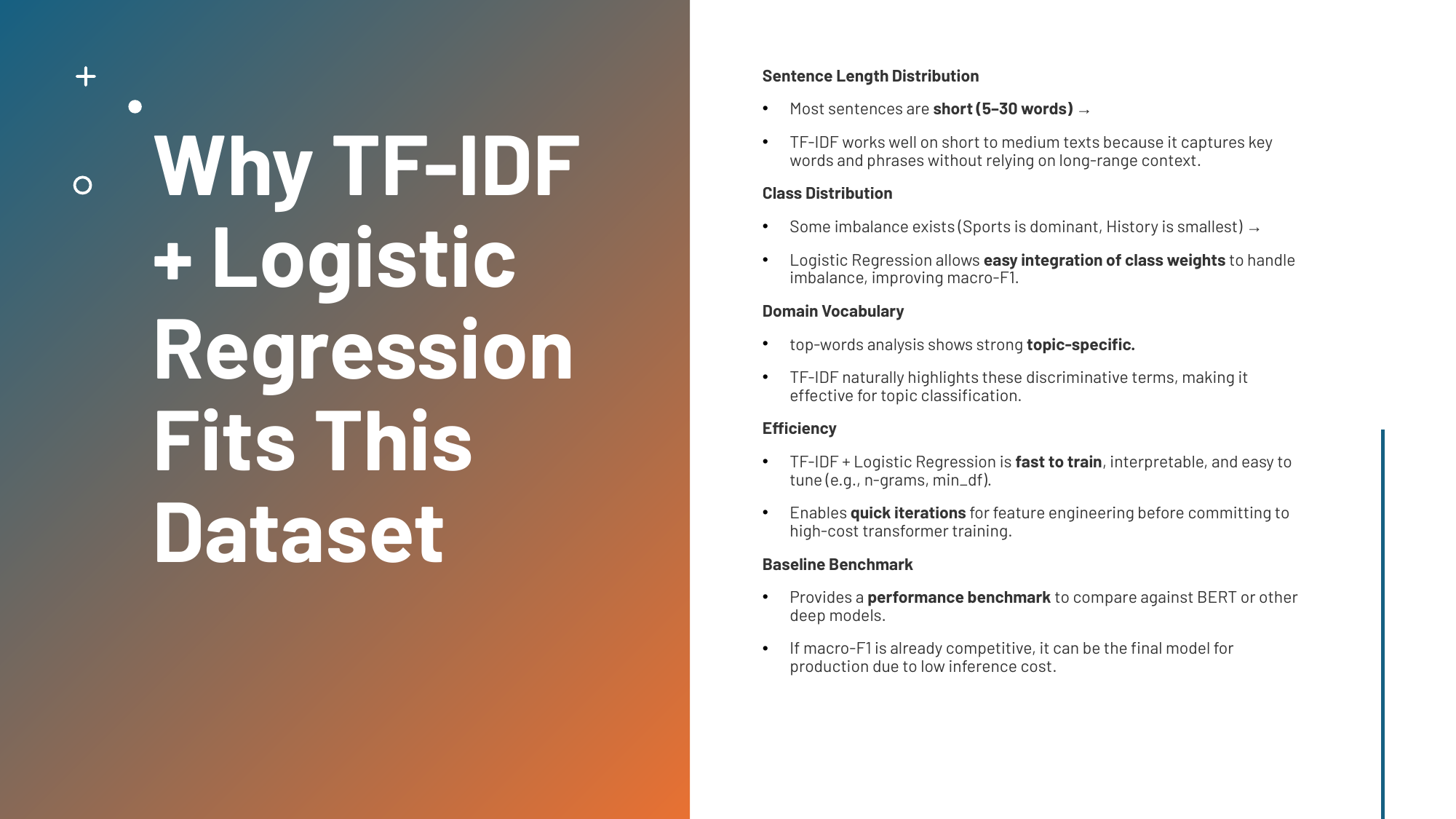

# Why TF-IDF + Logistic Regression Fits This Dataset
Sentence Length Distribution
Most sentences are short (5–30 words) →
TF-IDF works well on short to medium texts because it captures key words and phrases without relying on long-range context.
Class Distribution
Some imbalance exists (Sports is dominant, History is smallest) →
Logistic Regression allows easy integration of class weights to handle imbalance, improving macro-F1.
Domain Vocabulary
top-words analysis shows strong topic-specific.
TF-IDF naturally highlights these discriminative terms, making it effective for topic classification.
Efficiency
TF-IDF + Logistic Regression is fast to train, interpretable, and easy to tune (e.g., n-grams, min_df).
Enables quick iterations for feature engineering before committing to high-cost transformer training.
Baseline Benchmark
Provides a performance benchmark to compare against BERT or other deep models.
If macro-F1 is already competitive, it can be the final model for production due to low inference cost.